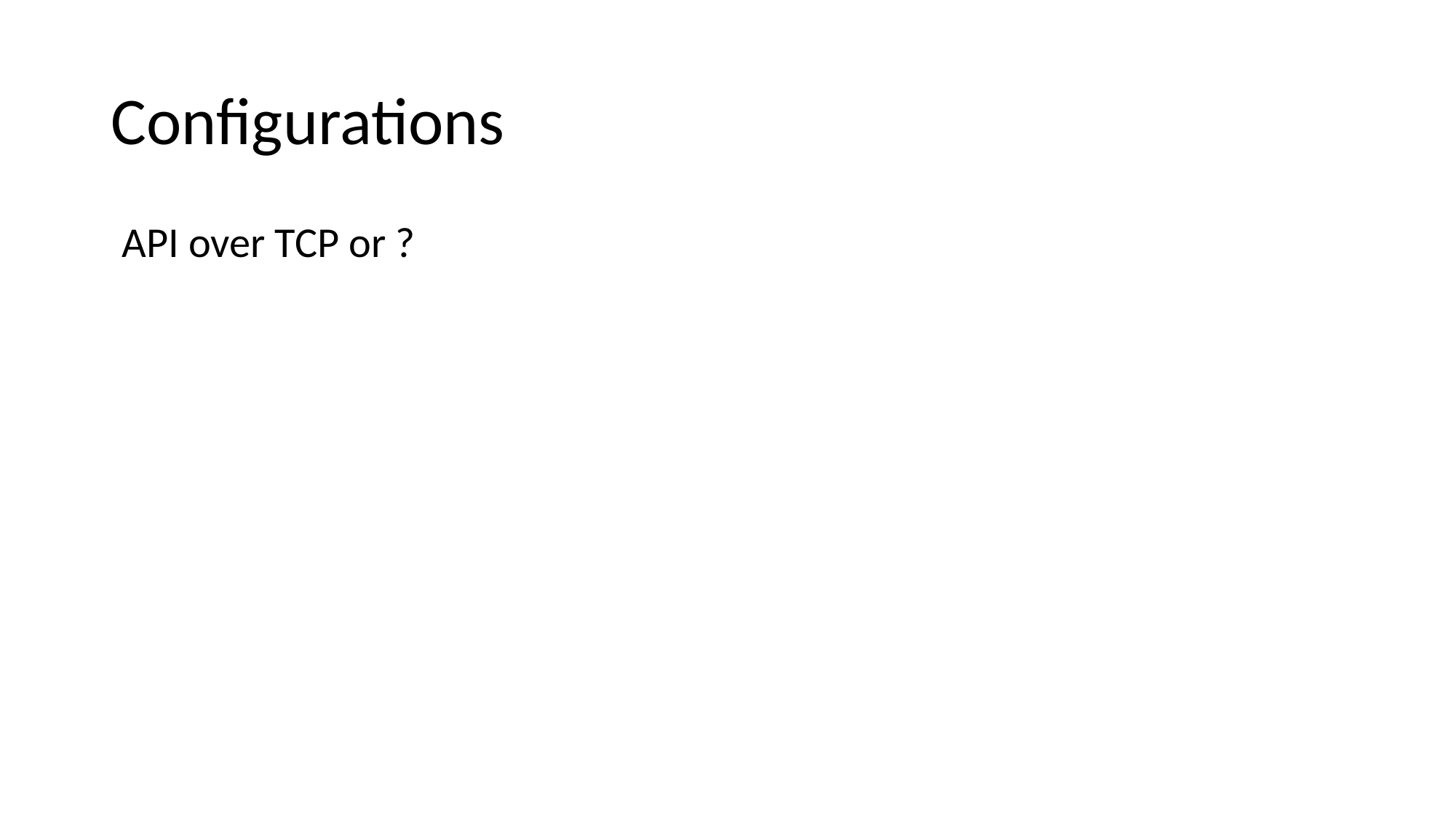

# Configurations
API over TCP or ?